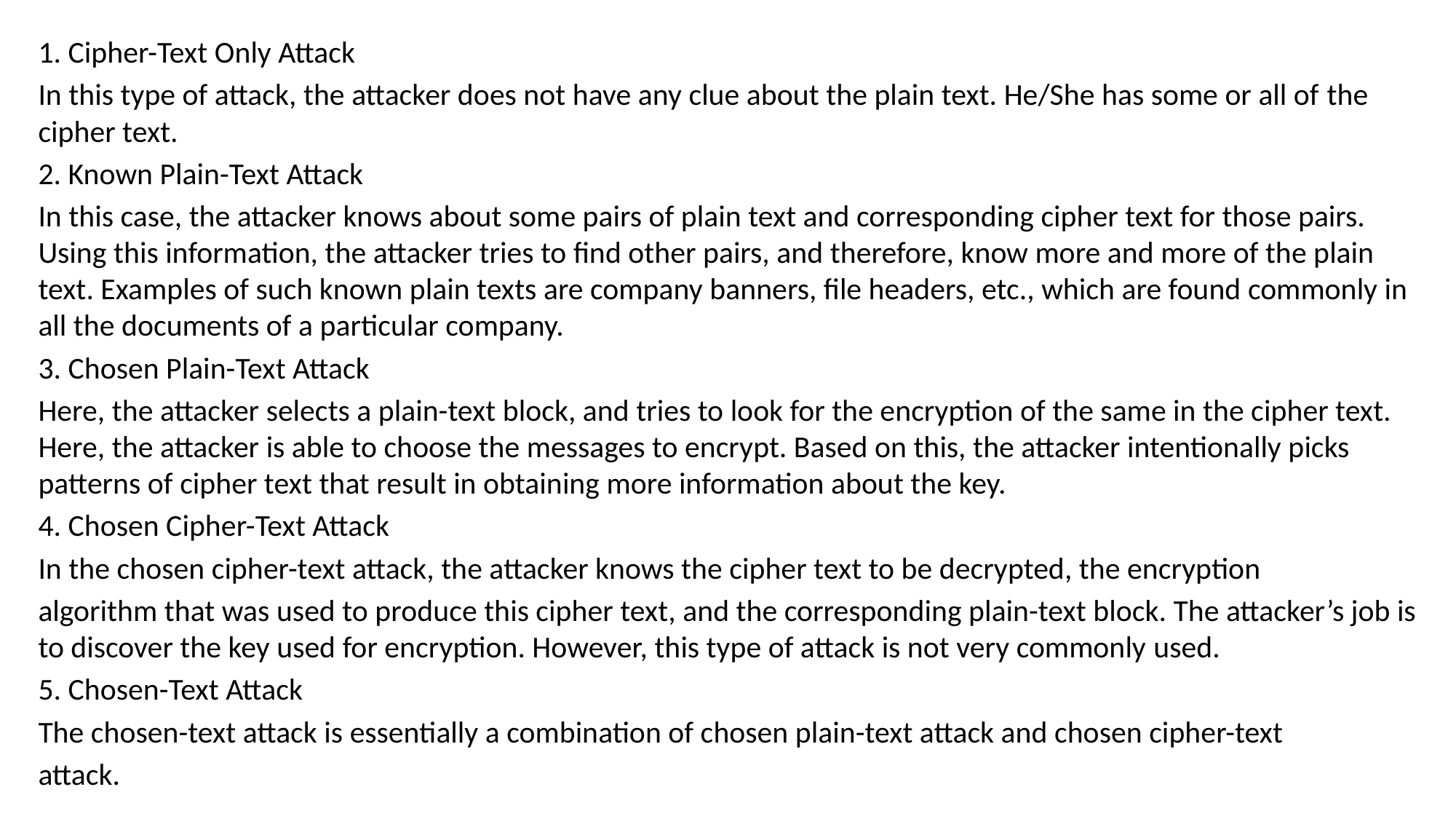

1. Cipher-Text Only Attack
In this type of attack, the attacker does not have any clue about the plain text. He/She has some or all of the cipher text.
2. Known Plain-Text Attack
In this case, the attacker knows about some pairs of plain text and corresponding cipher text for those pairs. Using this information, the attacker tries to find other pairs, and therefore, know more and more of the plain text. Examples of such known plain texts are company banners, file headers, etc., which are found commonly in all the documents of a particular company.
3. Chosen Plain-Text Attack
Here, the attacker selects a plain-text block, and tries to look for the encryption of the same in the cipher text. Here, the attacker is able to choose the messages to encrypt. Based on this, the attacker intentionally picks patterns of cipher text that result in obtaining more information about the key.
4. Chosen Cipher-Text Attack
In the chosen cipher-text attack, the attacker knows the cipher text to be decrypted, the encryption
algorithm that was used to produce this cipher text, and the corresponding plain-text block. The attacker’s job is to discover the key used for encryption. However, this type of attack is not very commonly used.
5. Chosen-Text Attack
The chosen-text attack is essentially a combination of chosen plain-text attack and chosen cipher-text
attack.